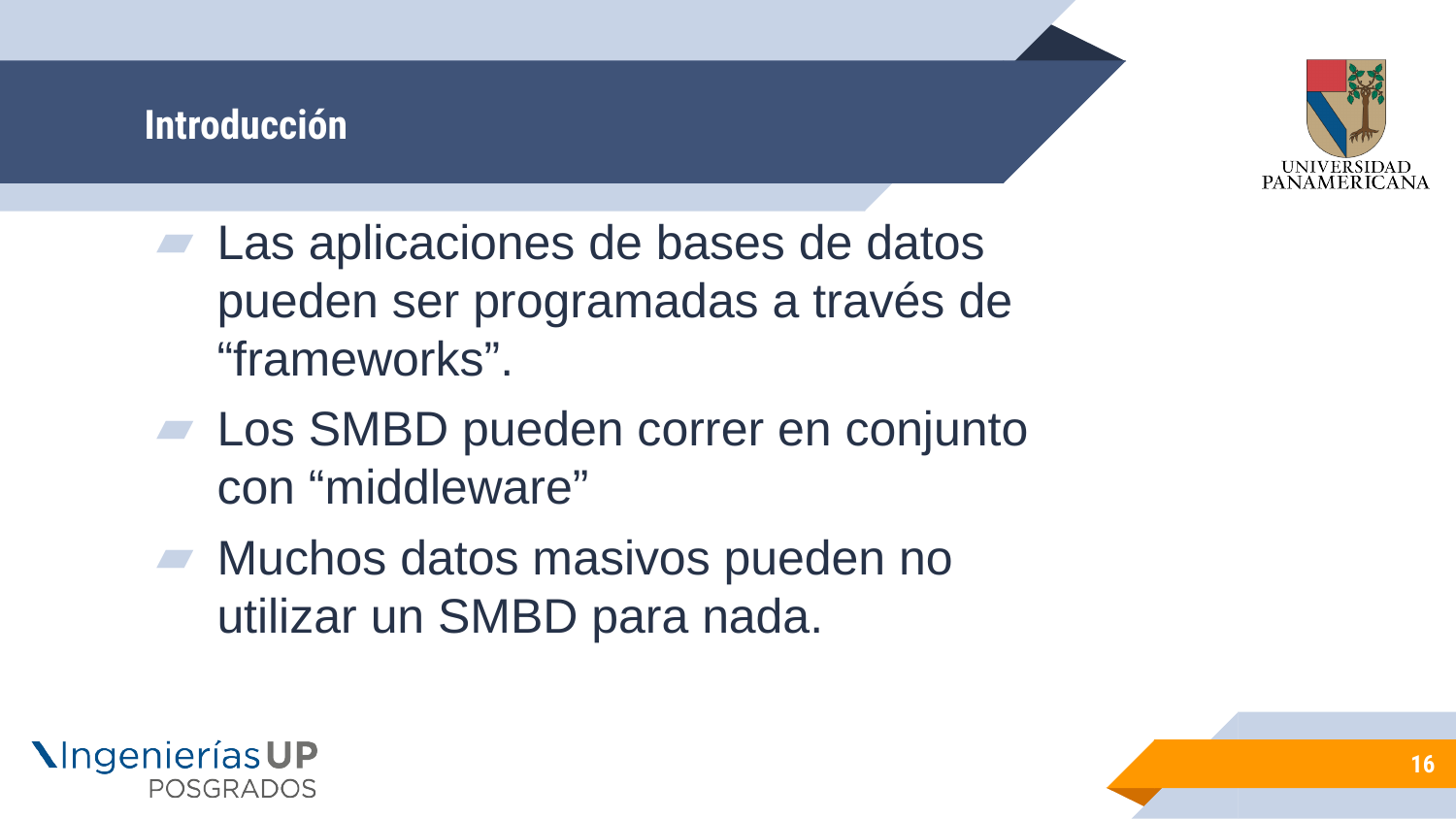

# Introducción
Las aplicaciones de bases de datos pueden ser programadas a través de “frameworks”.
Los SMBD pueden correr en conjunto con “middleware”
Muchos datos masivos pueden no utilizar un SMBD para nada.

16